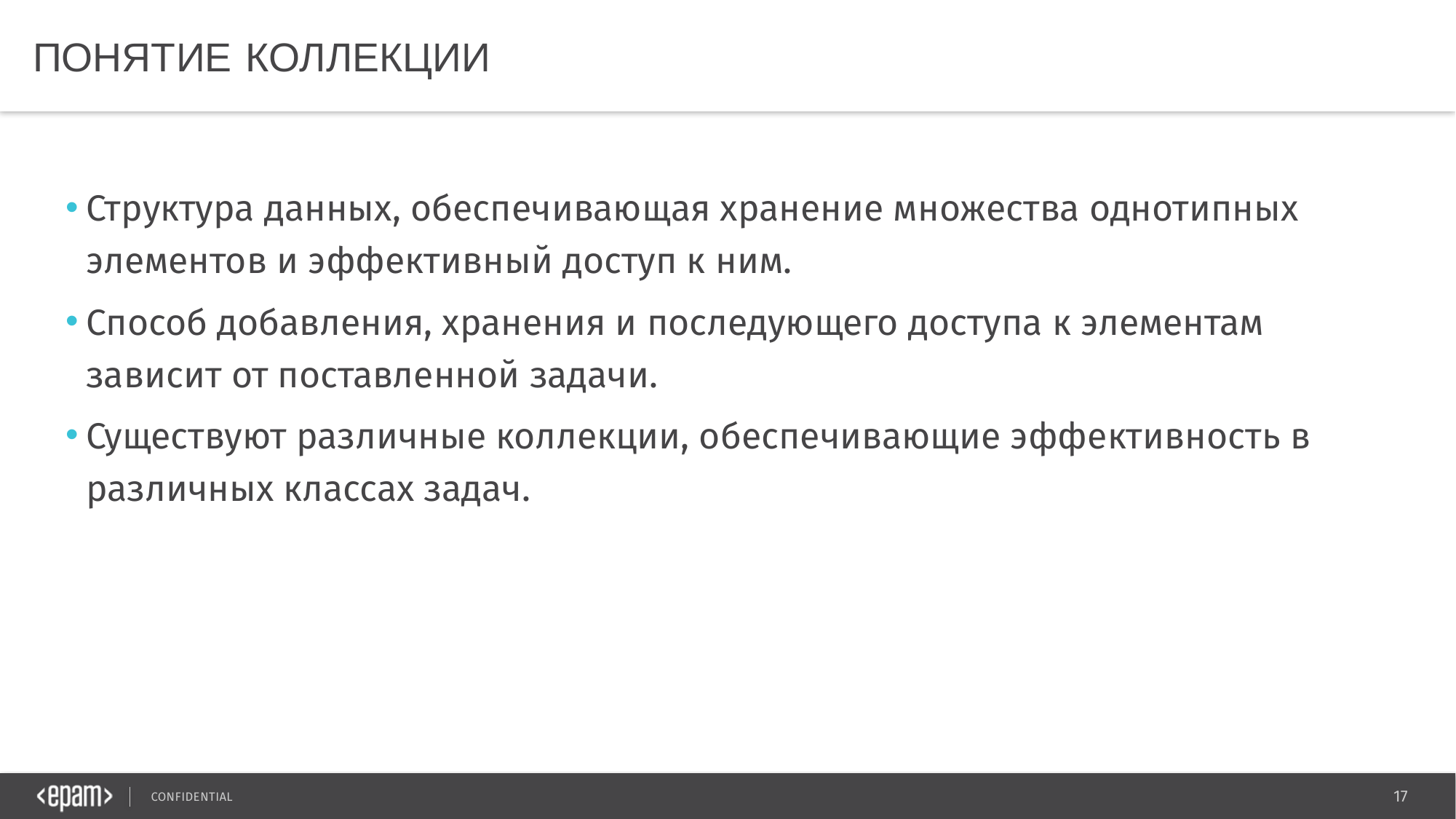

# Понятие коллекции
Структура данных, обеспечивающая хранение множества однотипных элементов и эффективный доступ к ним.
Способ добавления, хранения и последующего доступа к элементам зависит от поставленной задачи.
Существуют различные коллекции, обеспечивающие эффективность в различных классах задач.